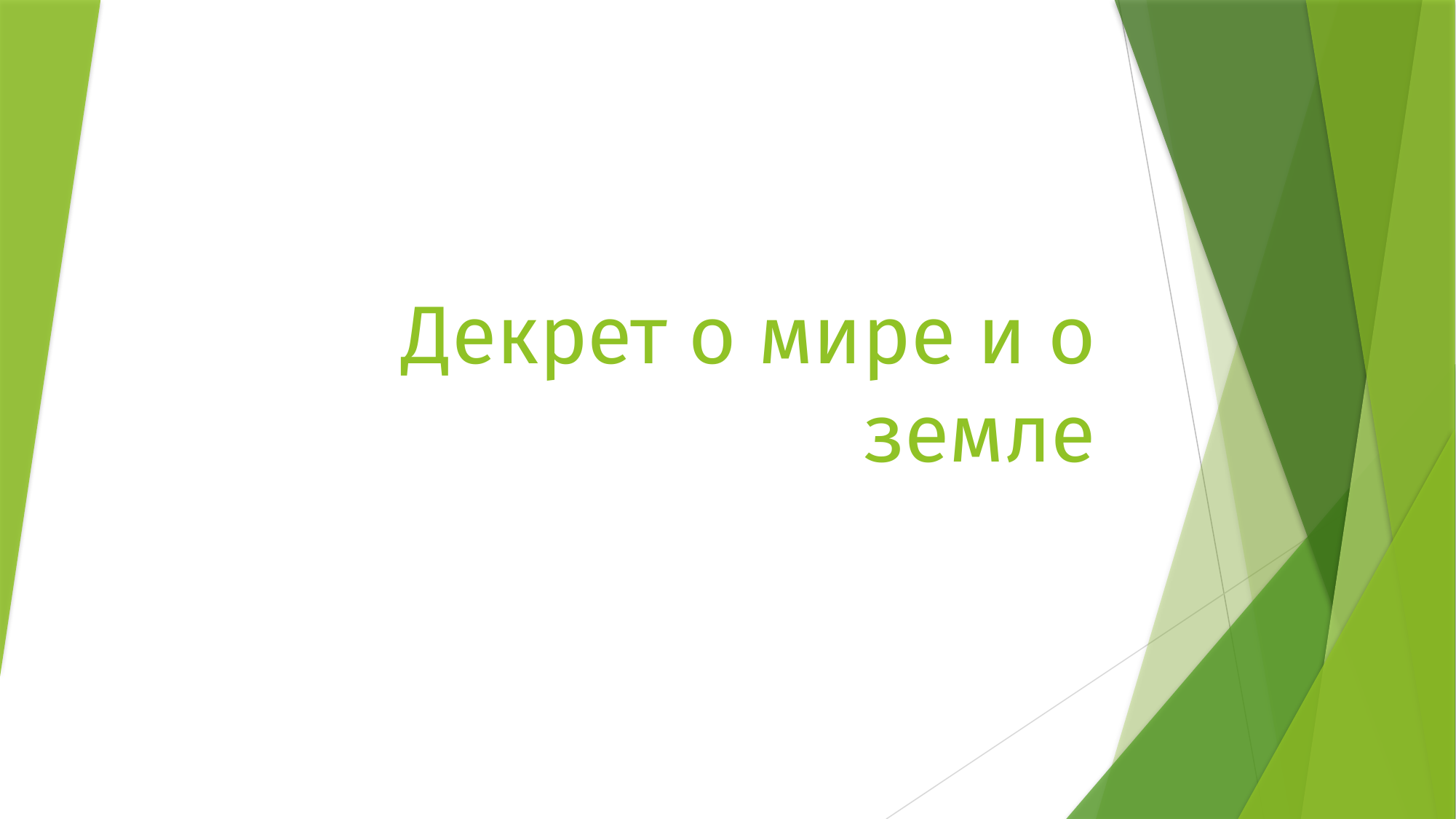

# Декрет о мире и о земле